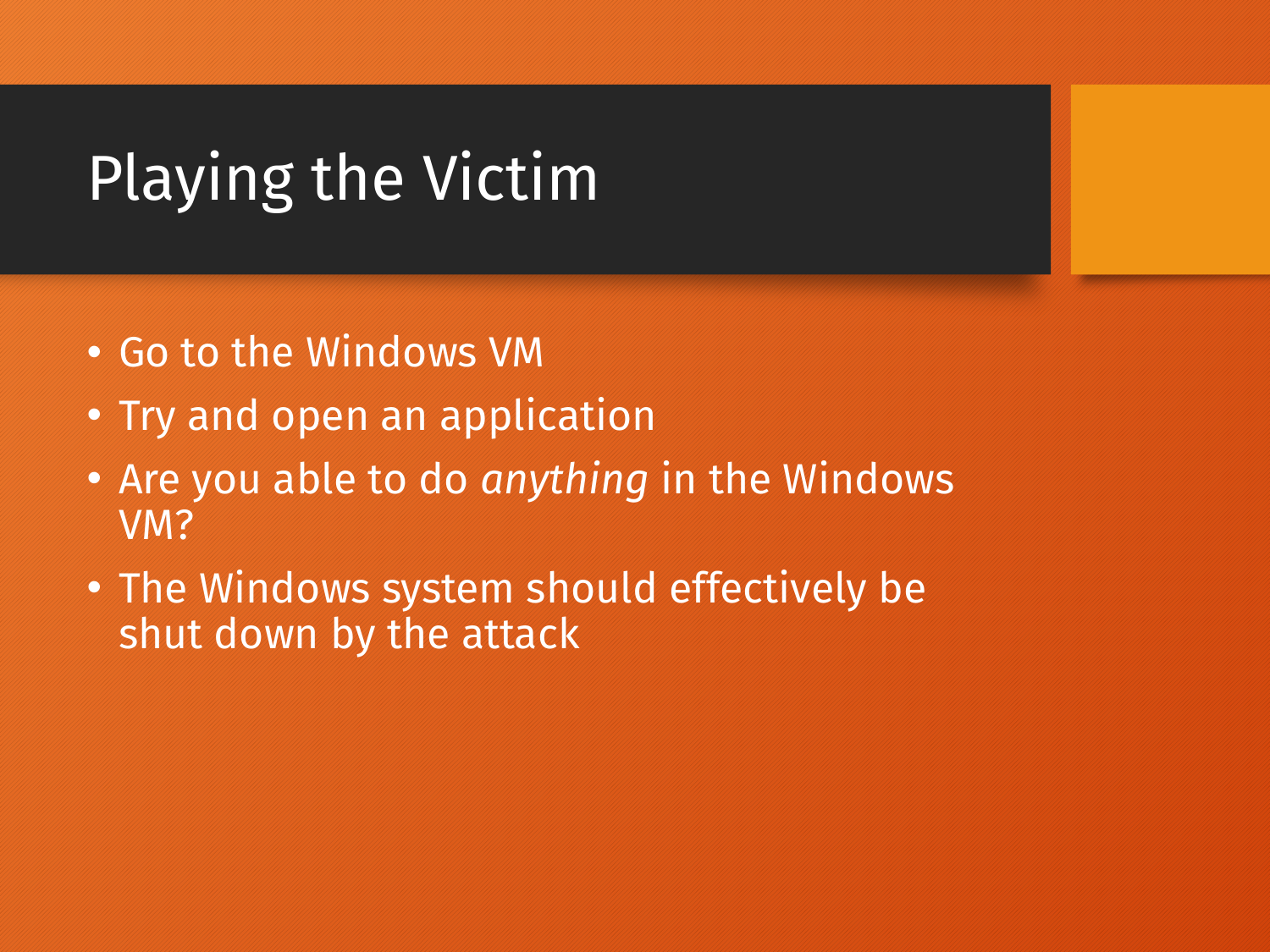

# Playing the Victim
Go to the Windows VM
Try and open an application
Are you able to do anything in the Windows VM?
The Windows system should effectively be shut down by the attack